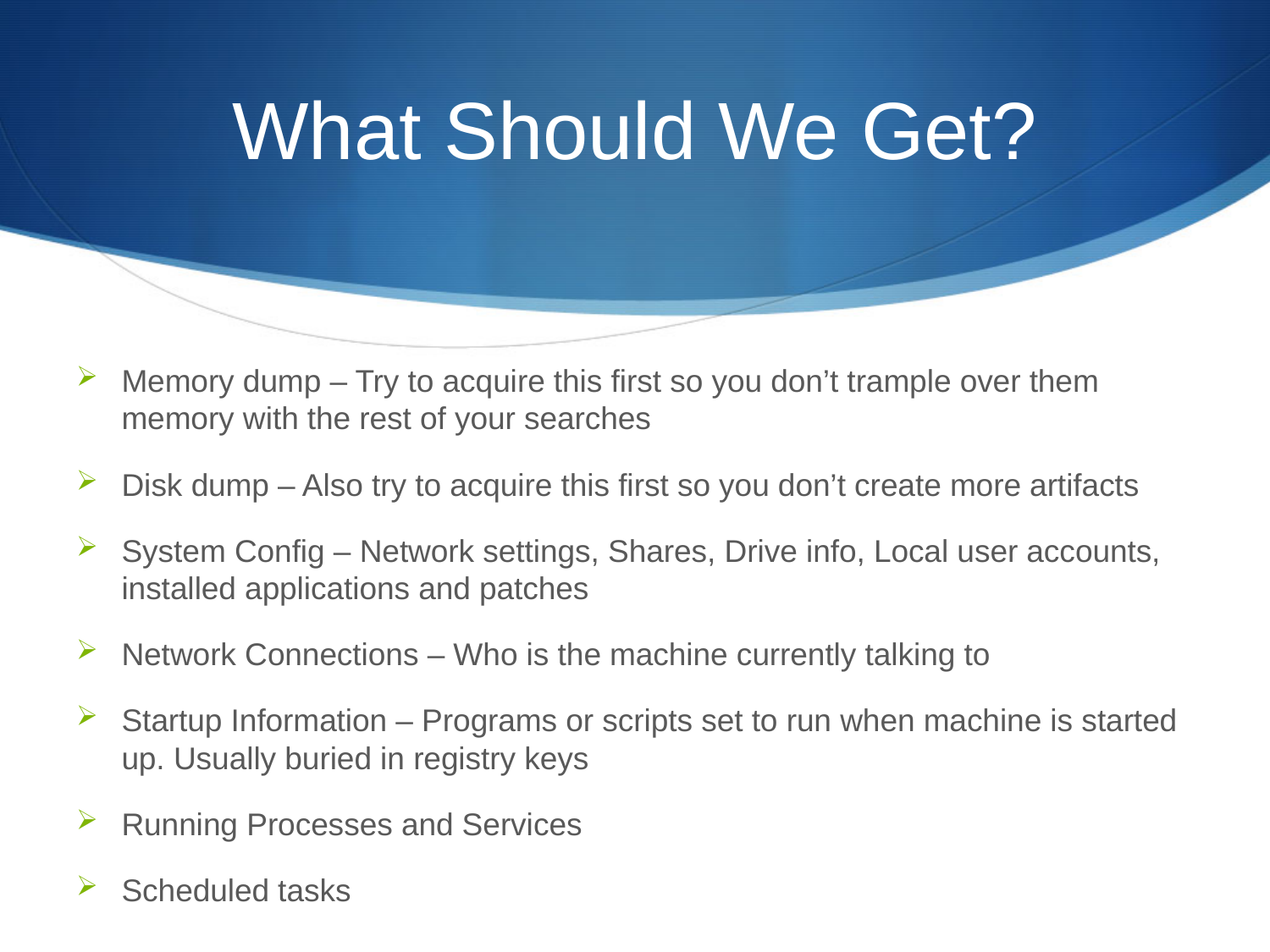

# What Should We Get?
Memory dump – Try to acquire this first so you don’t trample over them memory with the rest of your searches
Disk dump – Also try to acquire this first so you don’t create more artifacts
System Config – Network settings, Shares, Drive info, Local user accounts, installed applications and patches
Network Connections – Who is the machine currently talking to
Startup Information – Programs or scripts set to run when machine is started up. Usually buried in registry keys
Running Processes and Services
Scheduled tasks